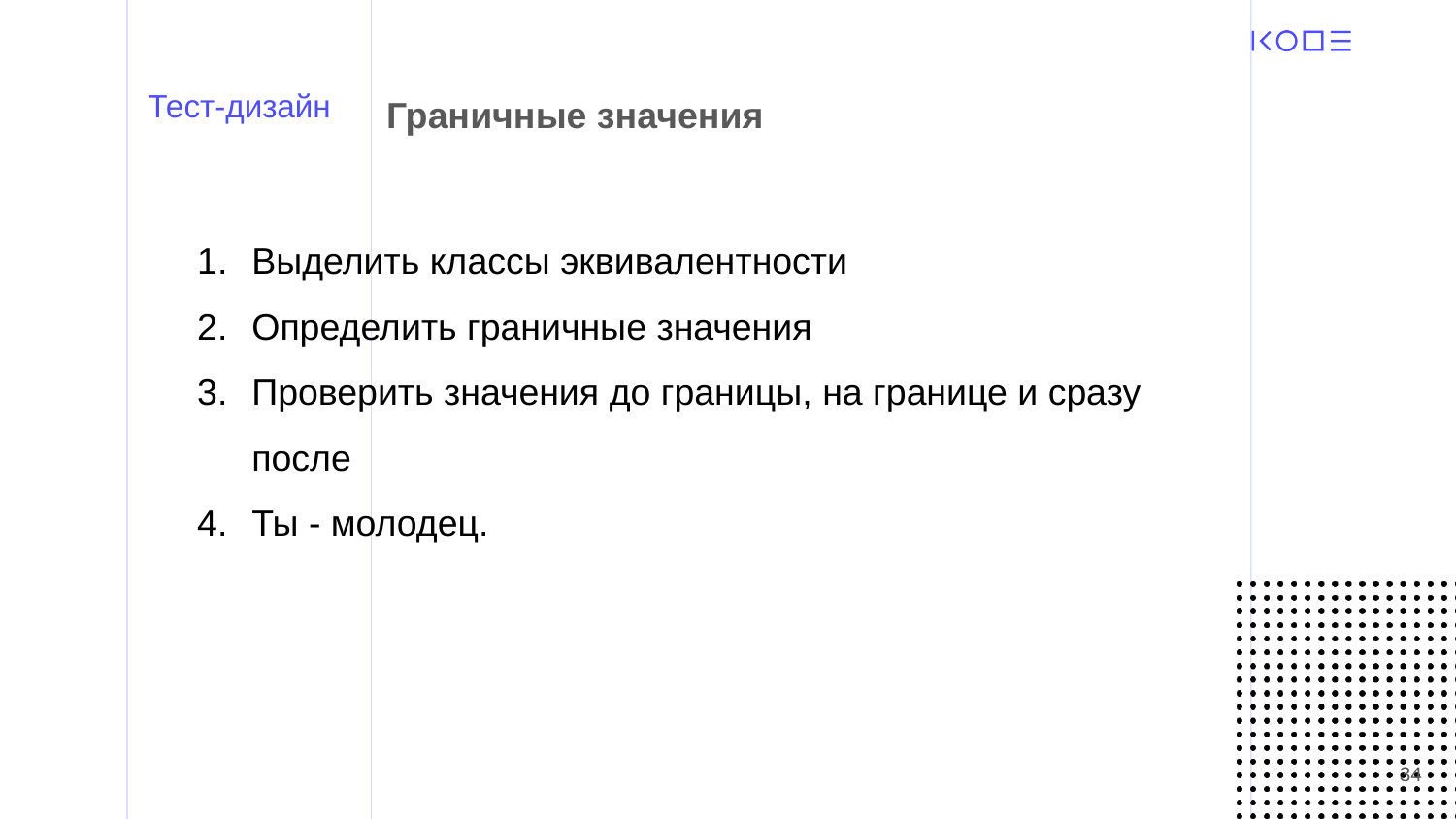

# Тест-дизайн
Граничные значения
Выделить классы эквивалентности
Определить граничные значения
Проверить значения до границы, на границе и сразу после
Ты - молодец.
34